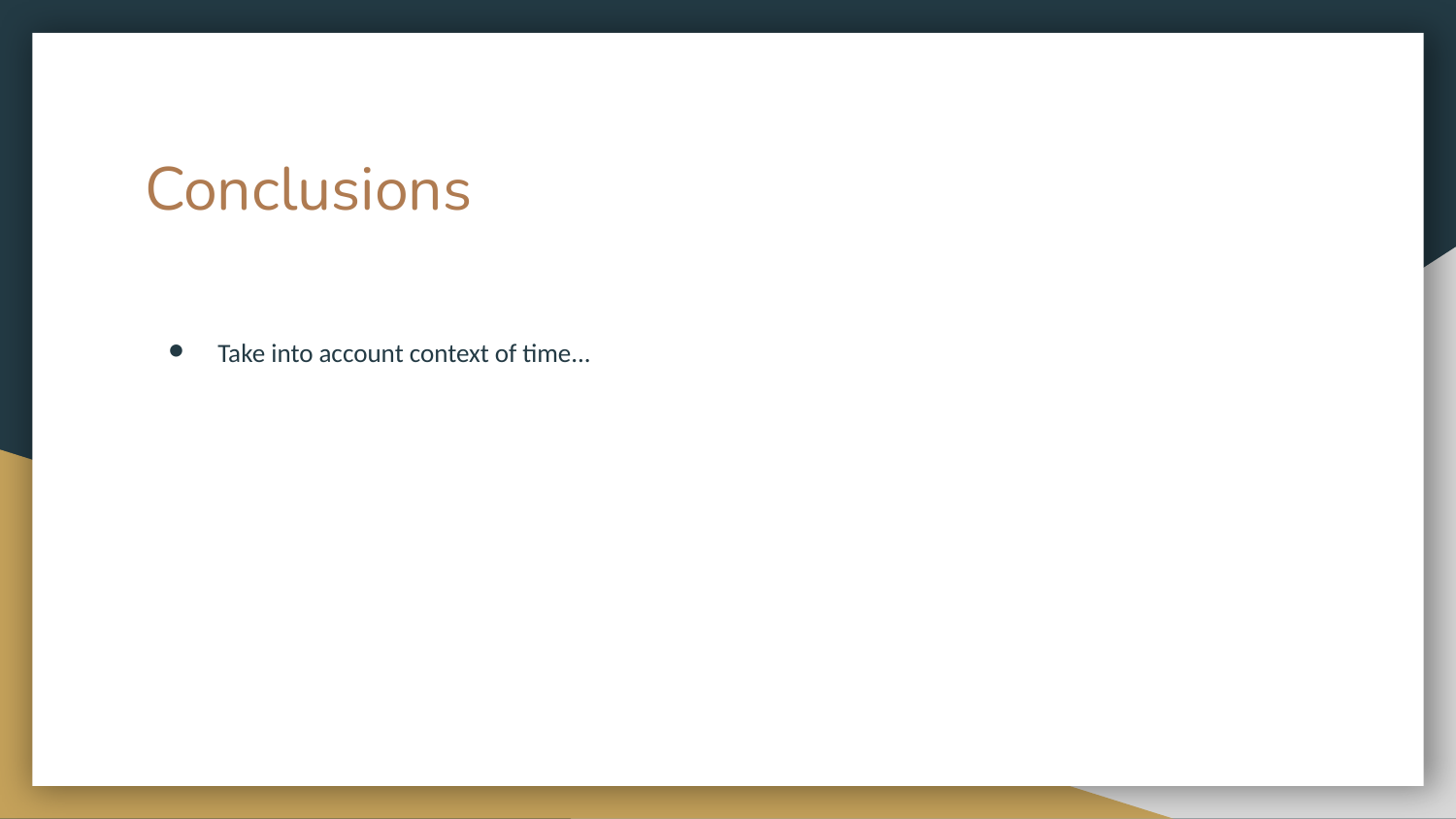

# Conclusions
Take into account context of time...